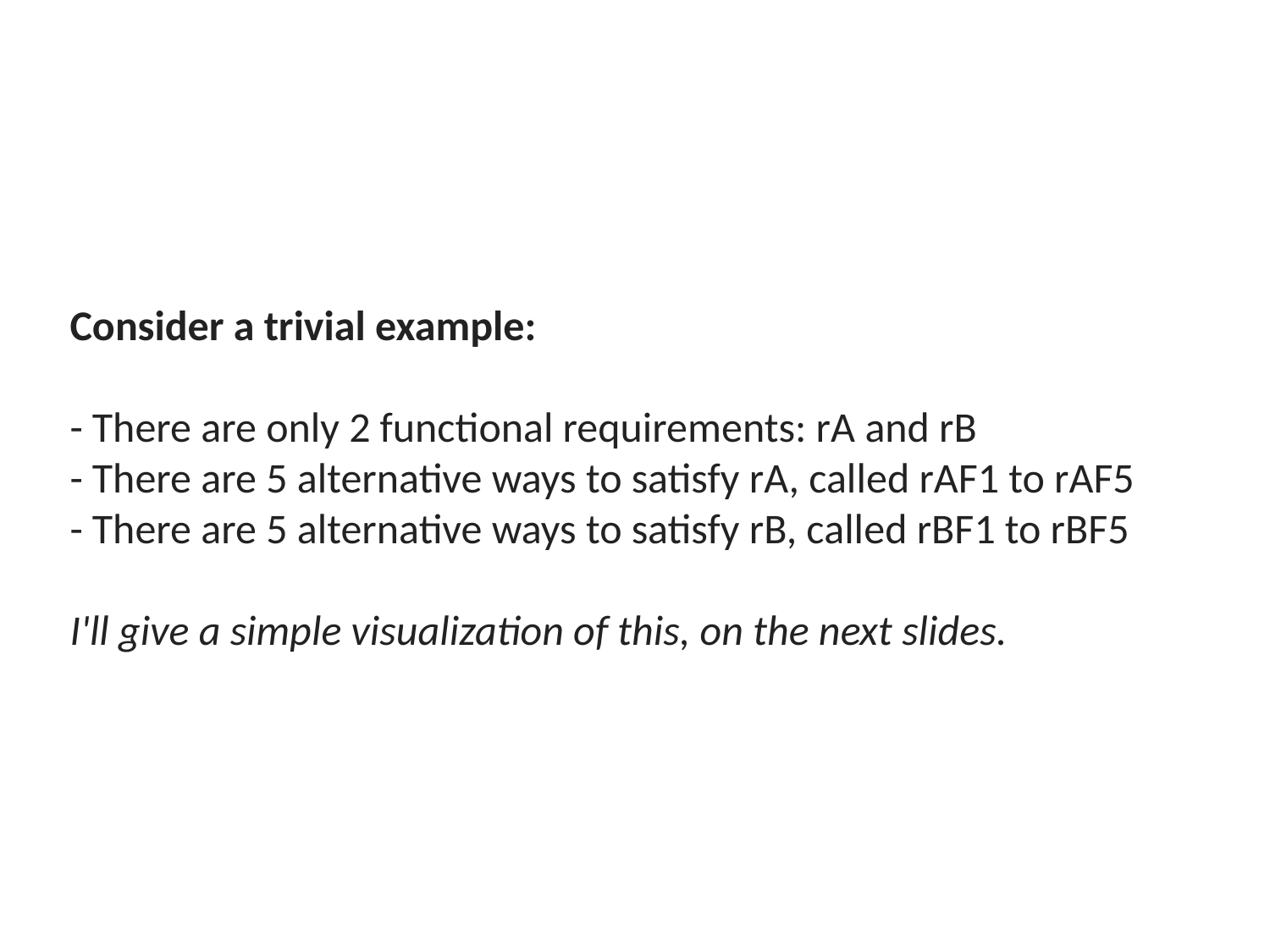

Consider a trivial example:

- There are only 2 functional requirements: rA and rB
- There are 5 alternative ways to satisfy rA, called rAF1 to rAF5
- There are 5 alternative ways to satisfy rB, called rBF1 to rBF5

I'll give a simple visualization of this, on the next slides.